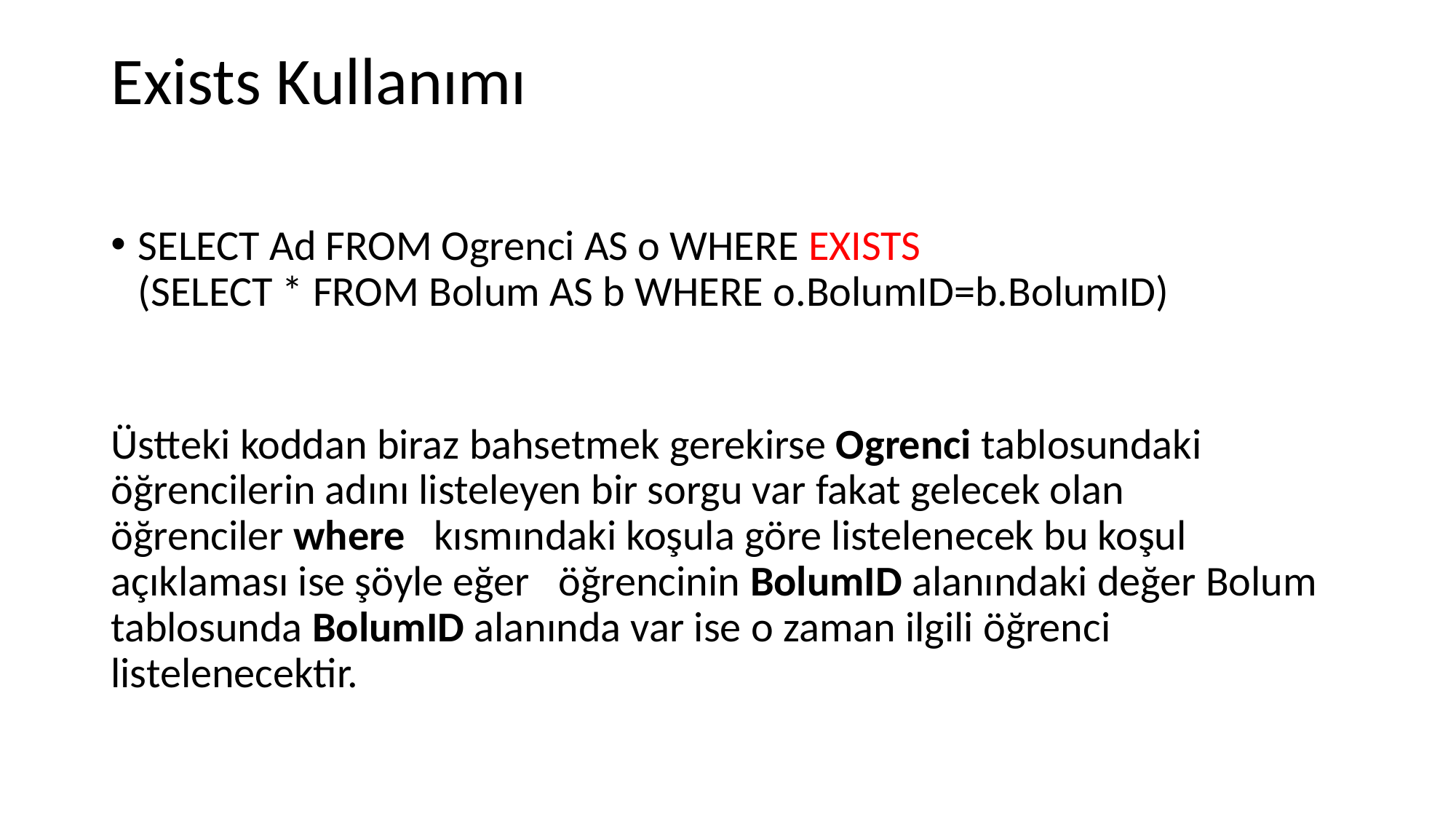

# Exists Kullanımı
SELECT Ad FROM Ogrenci AS o WHERE EXISTS
(SELECT * FROM Bolum AS b WHERE o.BolumID=b.BolumID)
Üstteki koddan biraz bahsetmek gerekirse Ogrenci tablosundaki öğrencilerin adını listeleyen bir sorgu var fakat gelecek olan öğrenciler where   kısmındaki koşula göre listelenecek bu koşul açıklaması ise şöyle eğer   öğrencinin BolumID alanındaki değer Bolum tablosunda BolumID alanında var ise o zaman ilgili öğrenci listelenecektir.